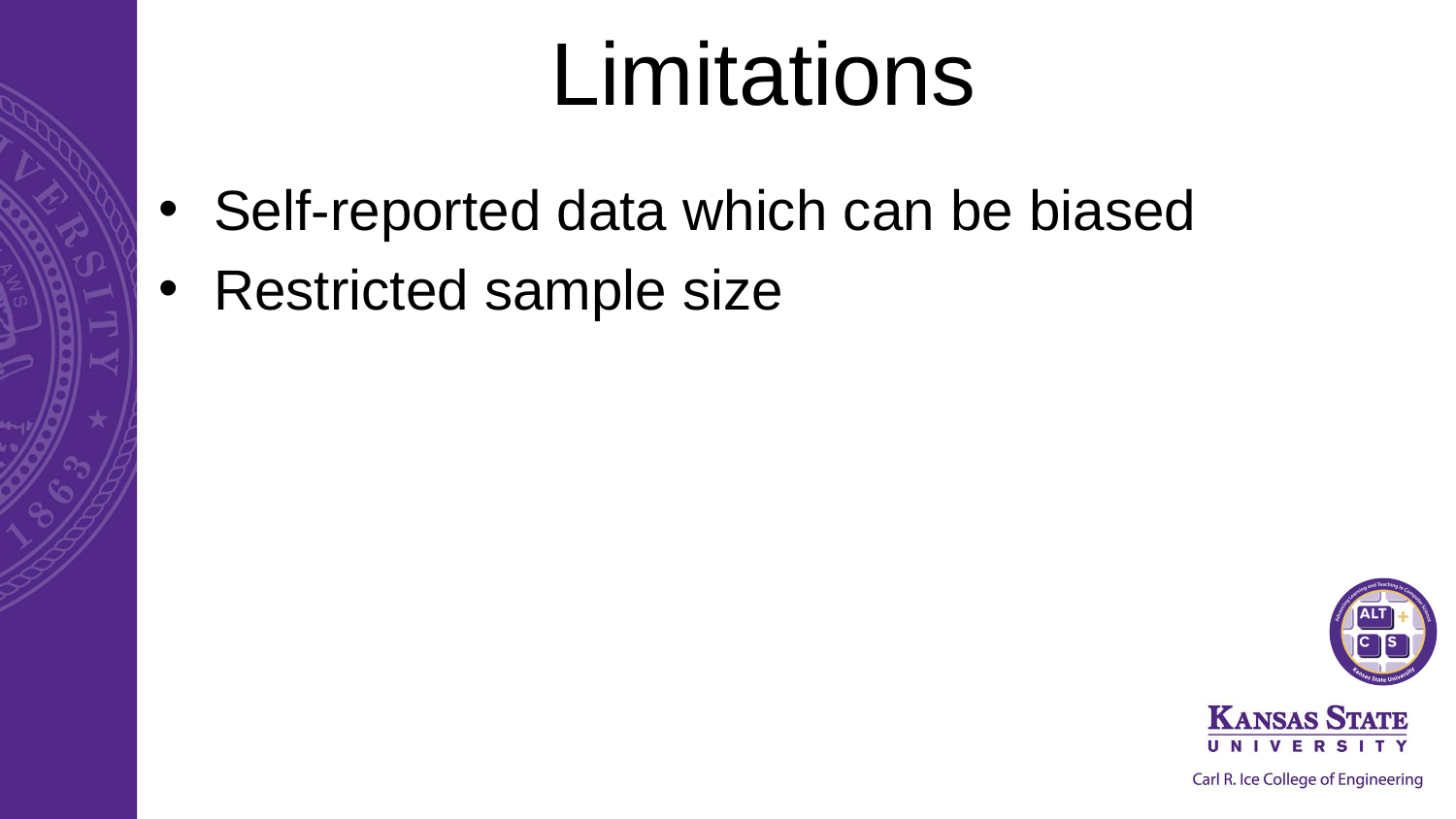

# Limitations
Self-reported data which can be biased
Restricted sample size